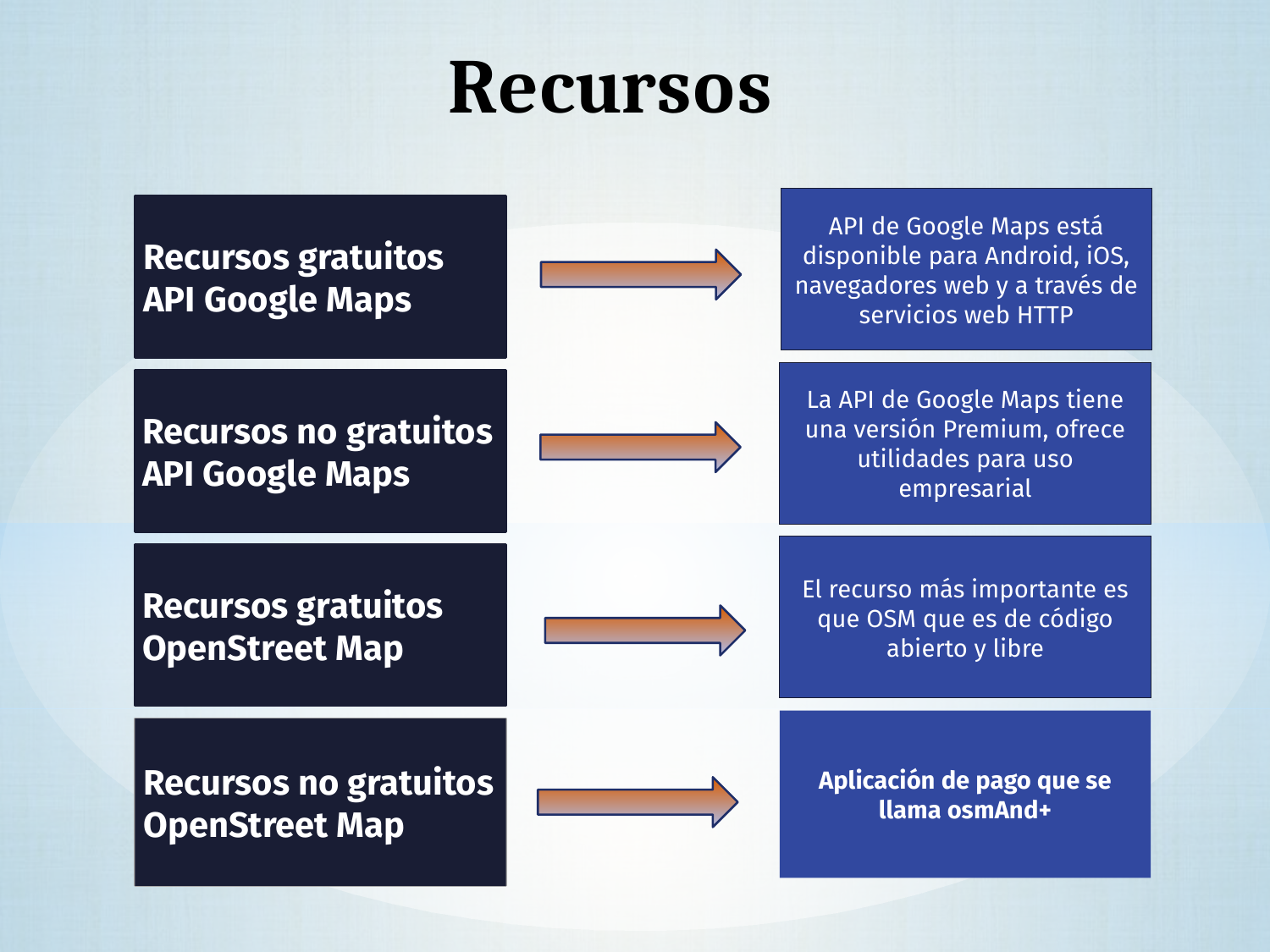

# Recursos
API de Google Maps está disponible para Android, iOS, navegadores web y a través de servicios web HTTP

Recursos gratuitos API Google Maps

Recursos no gratuitos API Google Maps

Recursos gratuitos OpenStreet Map

Recursos no gratuitos OpenStreet Map

La API de Google Maps tiene una versión Premium, ofrece utilidades para uso empresarial

El recurso más importante es que OSM que es de código abierto y libre

Aplicación de pago que se llama osmAnd+